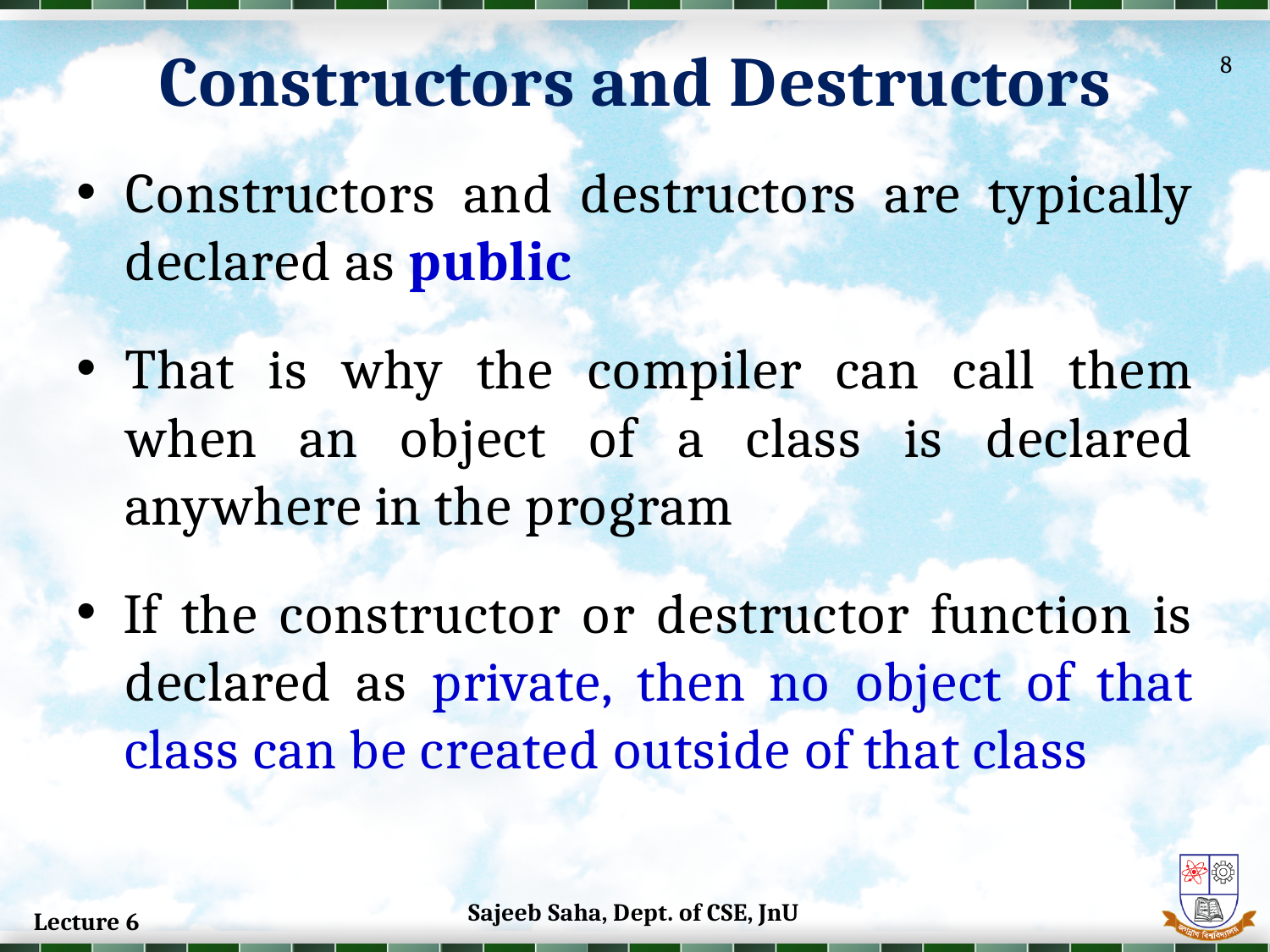

Constructors and Destructors
8
Constructors and destructors are typically declared as public

That is why the compiler can call them when an object of a class is declared anywhere in the program

If the constructor or destructor function is declared as private, then no object of that class can be created outside of that class
Sajeeb Saha, Dept. of CSE, JnU